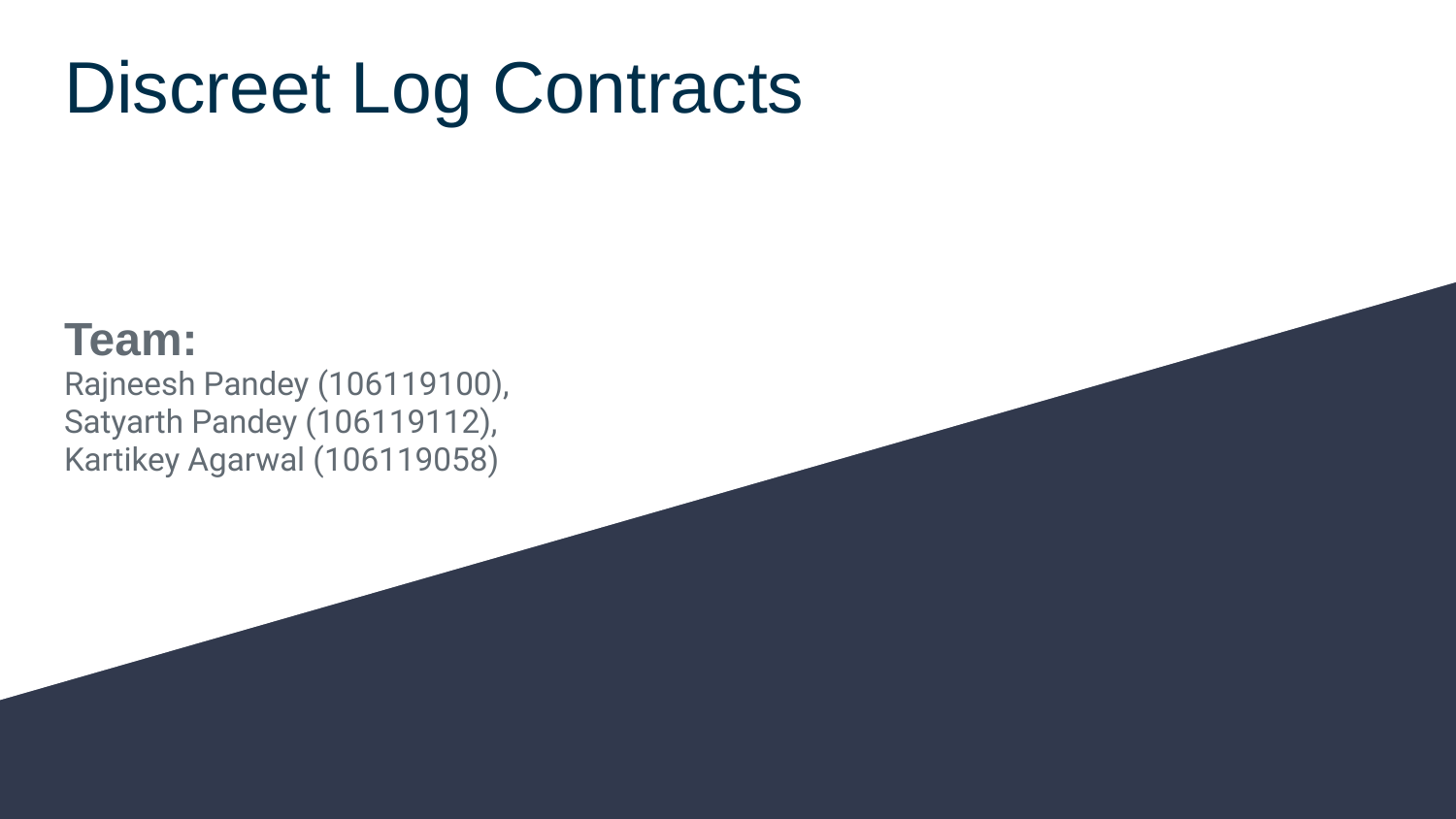

# Discreet Log Contracts
Team:
Rajneesh Pandey (106119100),
Satyarth Pandey (106119112),
Kartikey Agarwal (106119058)